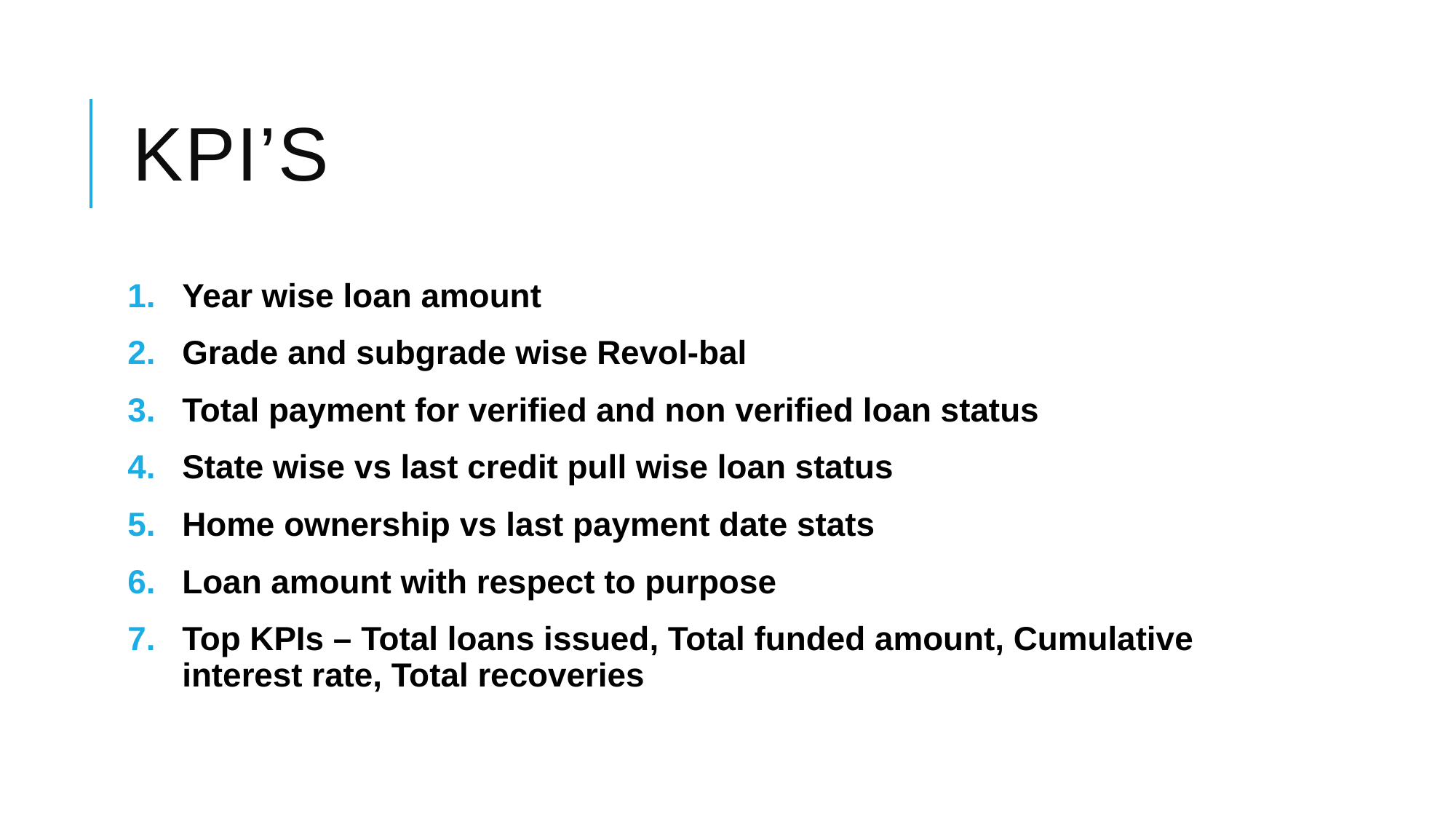

# KPI’S
Year wise loan amount
Grade and subgrade wise Revol-bal
Total payment for verified and non verified loan status
State wise vs last credit pull wise loan status
Home ownership vs last payment date stats
Loan amount with respect to purpose
Top KPIs – Total loans issued, Total funded amount, Cumulative interest rate, Total recoveries